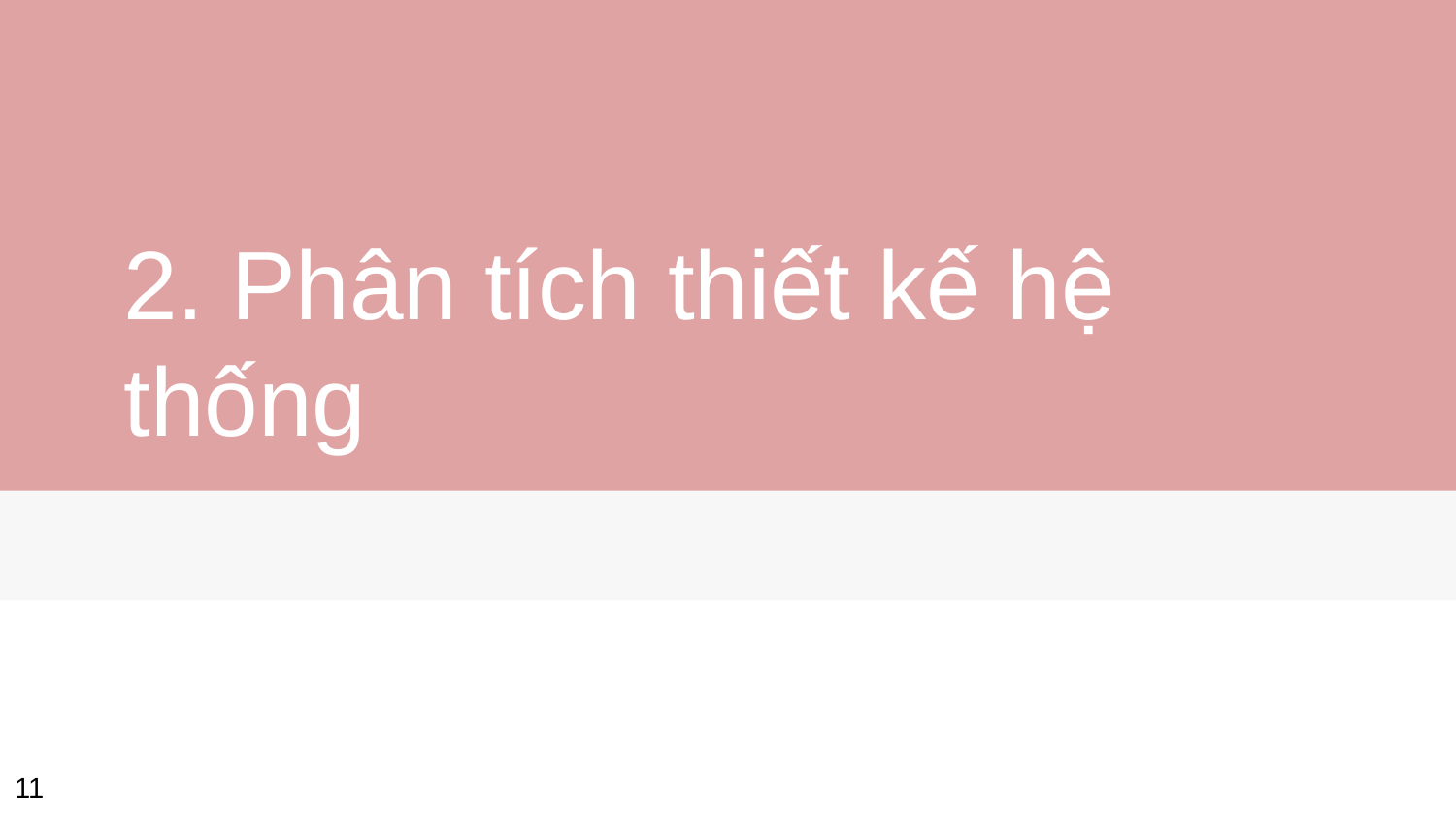

# 2. Phân tích thiết kế hệ thống
11